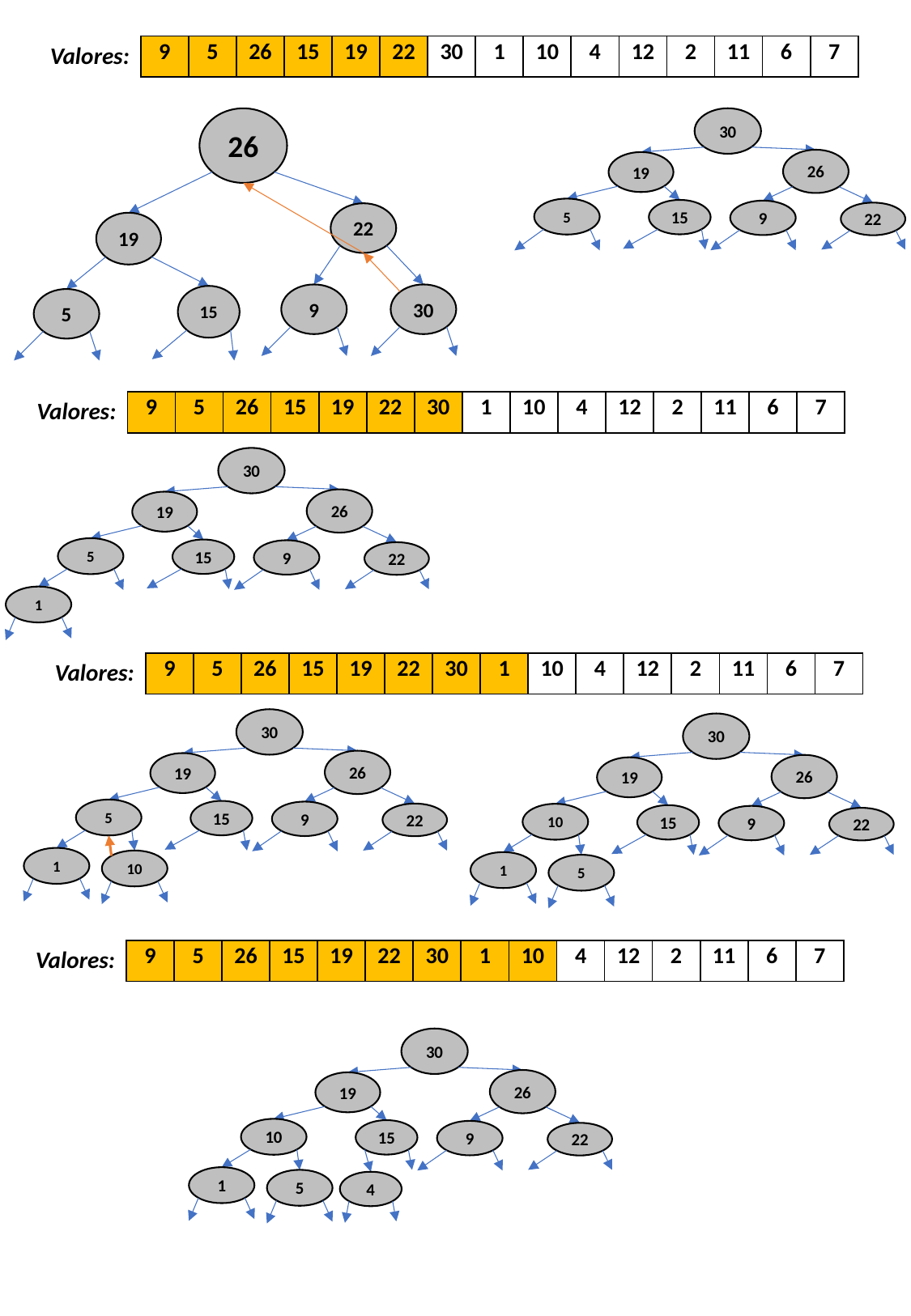

Valores:
| 9 | 5 | 26 | 15 | 19 | 22 | 30 | 1 | 10 | 4 | 12 | 2 | 11 | 6 | 7 |
| --- | --- | --- | --- | --- | --- | --- | --- | --- | --- | --- | --- | --- | --- | --- |
30
26
26
19
5
15
9
22
22
19
9
30
15
5
Valores:
| 9 | 5 | 26 | 15 | 19 | 22 | 30 | 1 | 10 | 4 | 12 | 2 | 11 | 6 | 7 |
| --- | --- | --- | --- | --- | --- | --- | --- | --- | --- | --- | --- | --- | --- | --- |
30
26
19
5
15
9
22
1
Valores:
| 9 | 5 | 26 | 15 | 19 | 22 | 30 | 1 | 10 | 4 | 12 | 2 | 11 | 6 | 7 |
| --- | --- | --- | --- | --- | --- | --- | --- | --- | --- | --- | --- | --- | --- | --- |
30
30
26
19
26
19
5
15
9
22
10
15
9
22
1
10
1
5
Valores:
| 9 | 5 | 26 | 15 | 19 | 22 | 30 | 1 | 10 | 4 | 12 | 2 | 11 | 6 | 7 |
| --- | --- | --- | --- | --- | --- | --- | --- | --- | --- | --- | --- | --- | --- | --- |
30
26
19
10
15
9
22
1
5
4